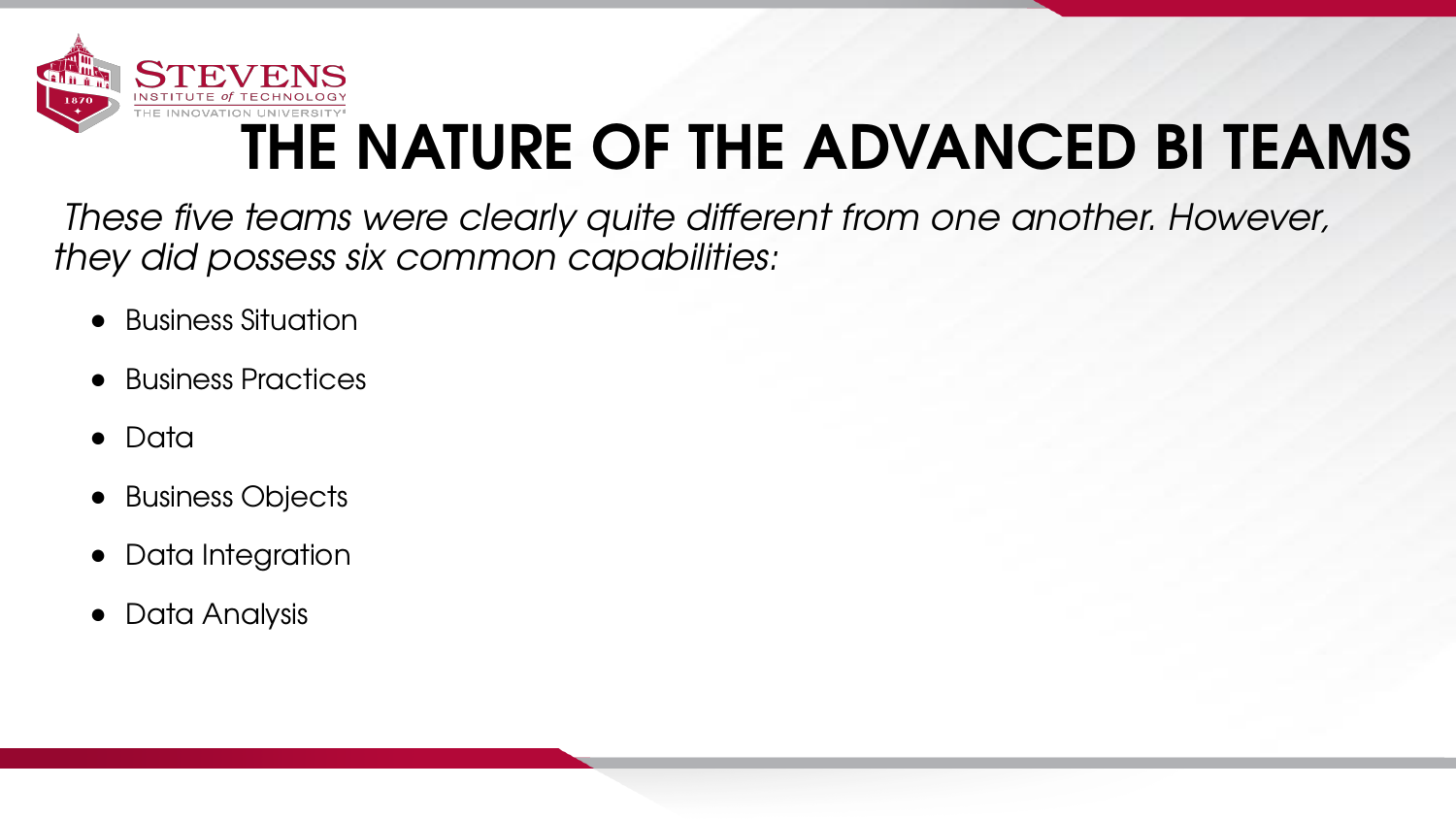

THE NATURE OF THE ADVANCED BI TEAMS

 These five teams were clearly quite different from one another. However, they did possess six common capabilities:
Business Situation
Business Practices
Data
Business Objects
Data Integration
Data Analysis